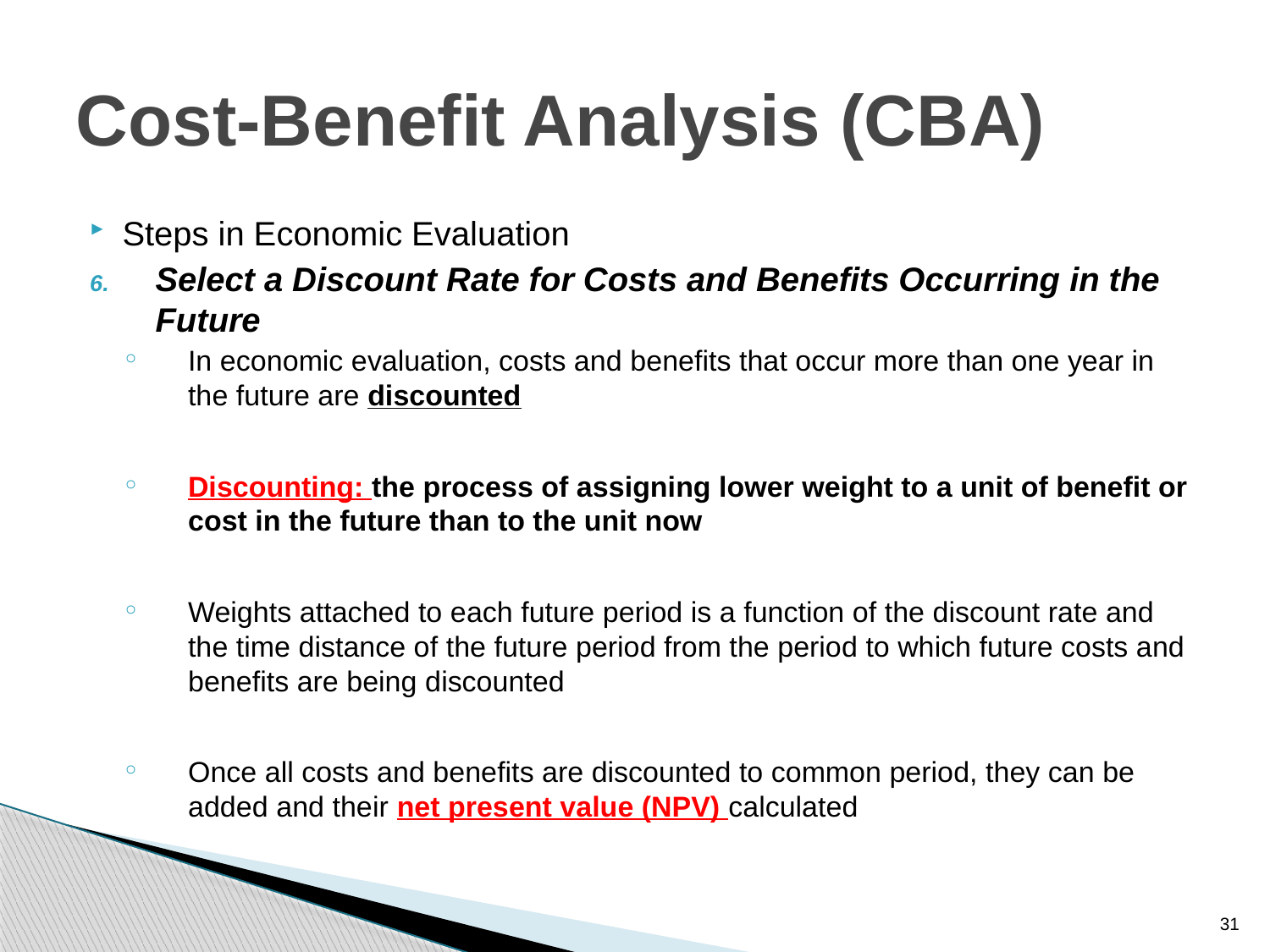

# Cost-Benefit Analysis (CBA)
Steps in Economic Evaluation
Select a Discount Rate for Costs and Benefits Occurring in the Future
In economic evaluation, costs and benefits that occur more than one year in the future are discounted

Discounting: the process of assigning lower weight to a unit of benefit or cost in the future than to the unit now

Weights attached to each future period is a function of the discount rate and the time distance of the future period from the period to which future costs and benefits are being discounted

Once all costs and benefits are discounted to common period, they can be added and their net present value (NPV) calculated

31